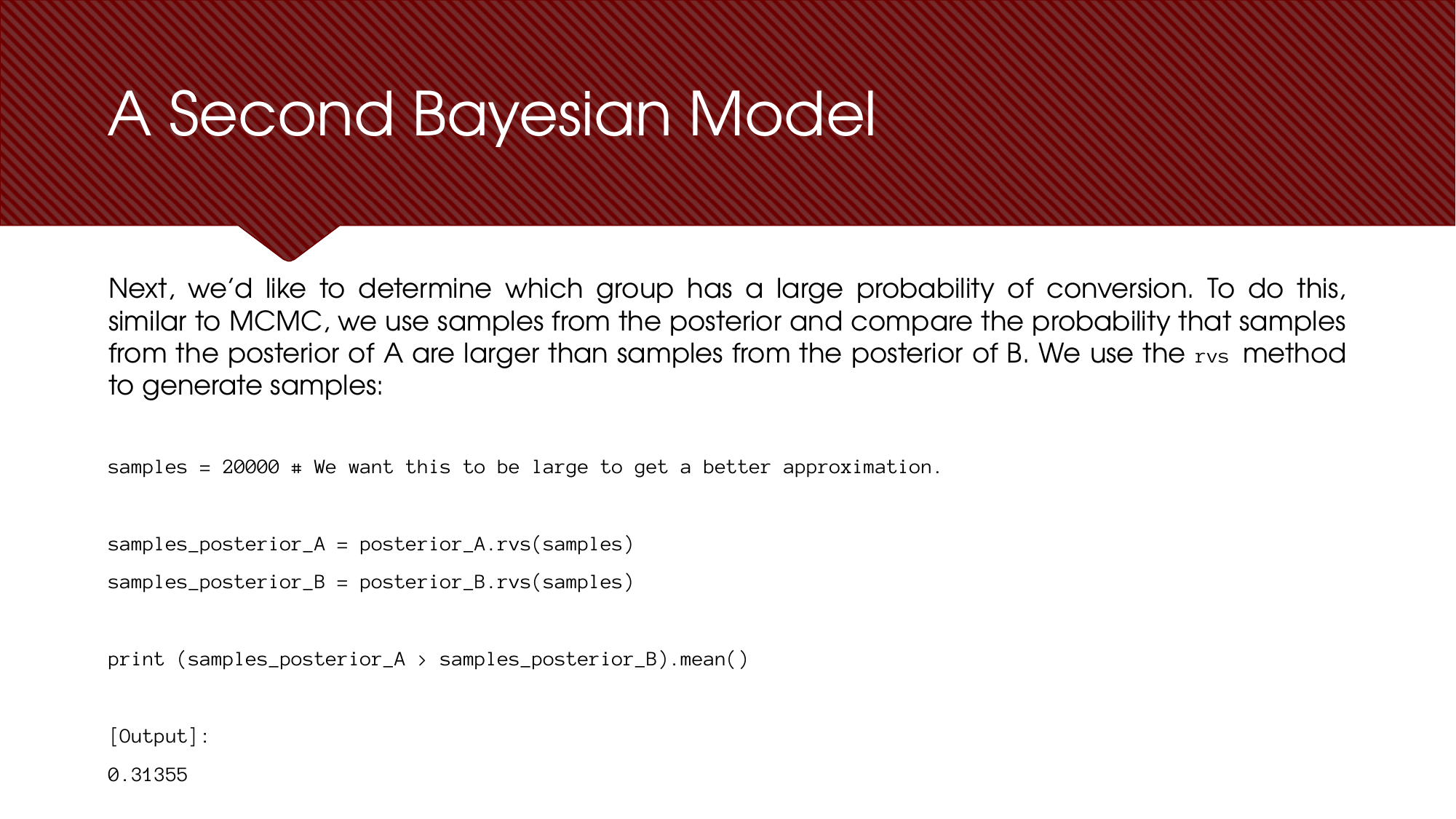

# A Second Bayesian Model
Next, we’d like to determine which group has a large probability of conversion. To do this, similar to MCMC, we use samples from the posterior and compare the probability that samples from the posterior of A are larger than samples from the posterior of B. We use the rvs method to generate samples:

samples = 20000 # We want this to be large to get a better approximation.

samples_posterior_A = posterior_A.rvs(samples)
samples_posterior_B = posterior_B.rvs(samples)

print (samples_posterior_A > samples_posterior_B).mean()

[Output]:
0.31355